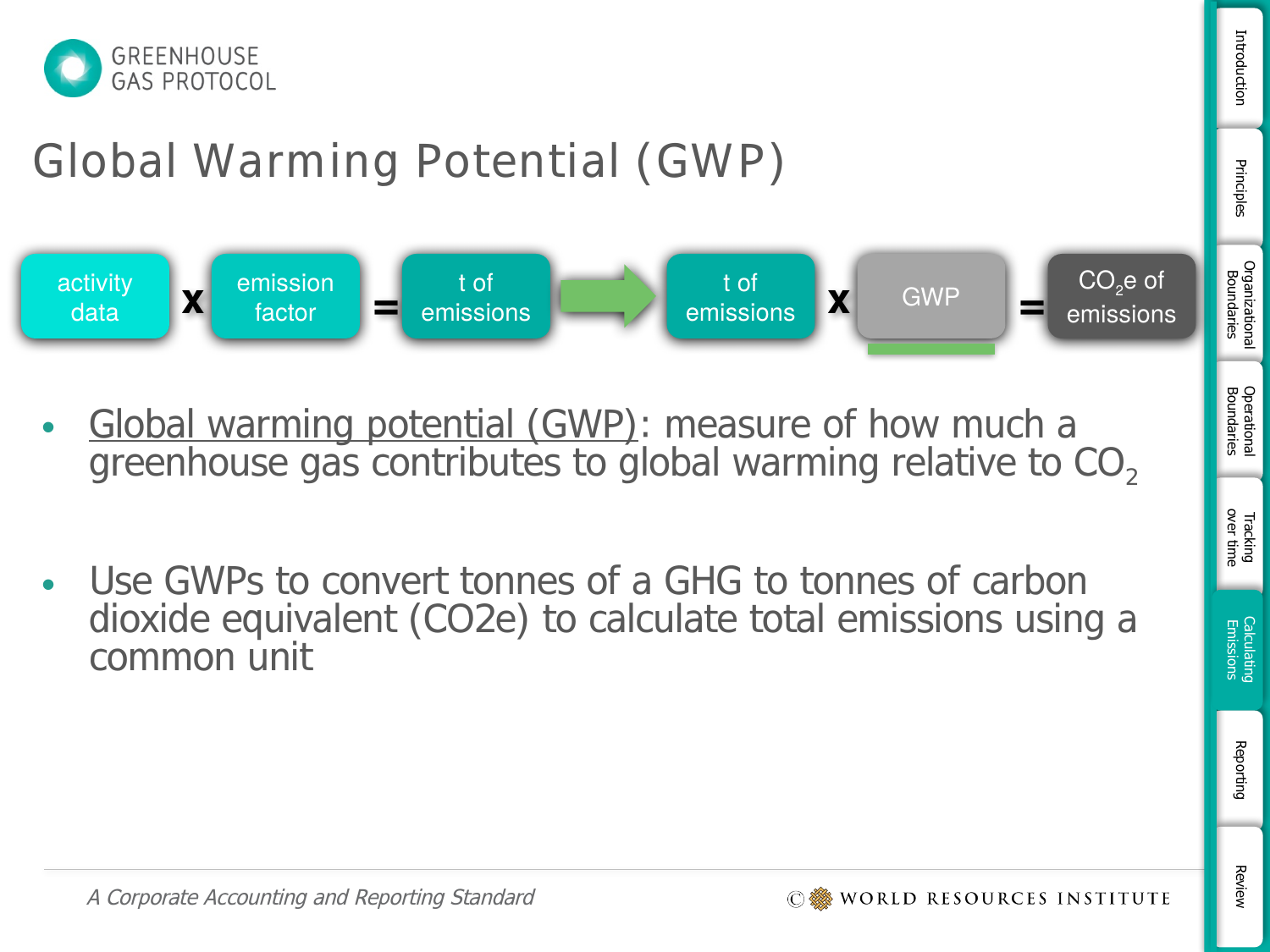

# Global Warming Potential (GWP)
activity data
emission factor
t of emissions
t of emissions
GWP
CO2e of emissions
x
=

x
=
Global warming potential (GWP): measure of how much a greenhouse gas contributes to global warming relative to CO2

Use GWPs to convert tonnes of a GHG to tonnes of carbon dioxide equivalent (CO2e) to calculate total emissions using a common unit